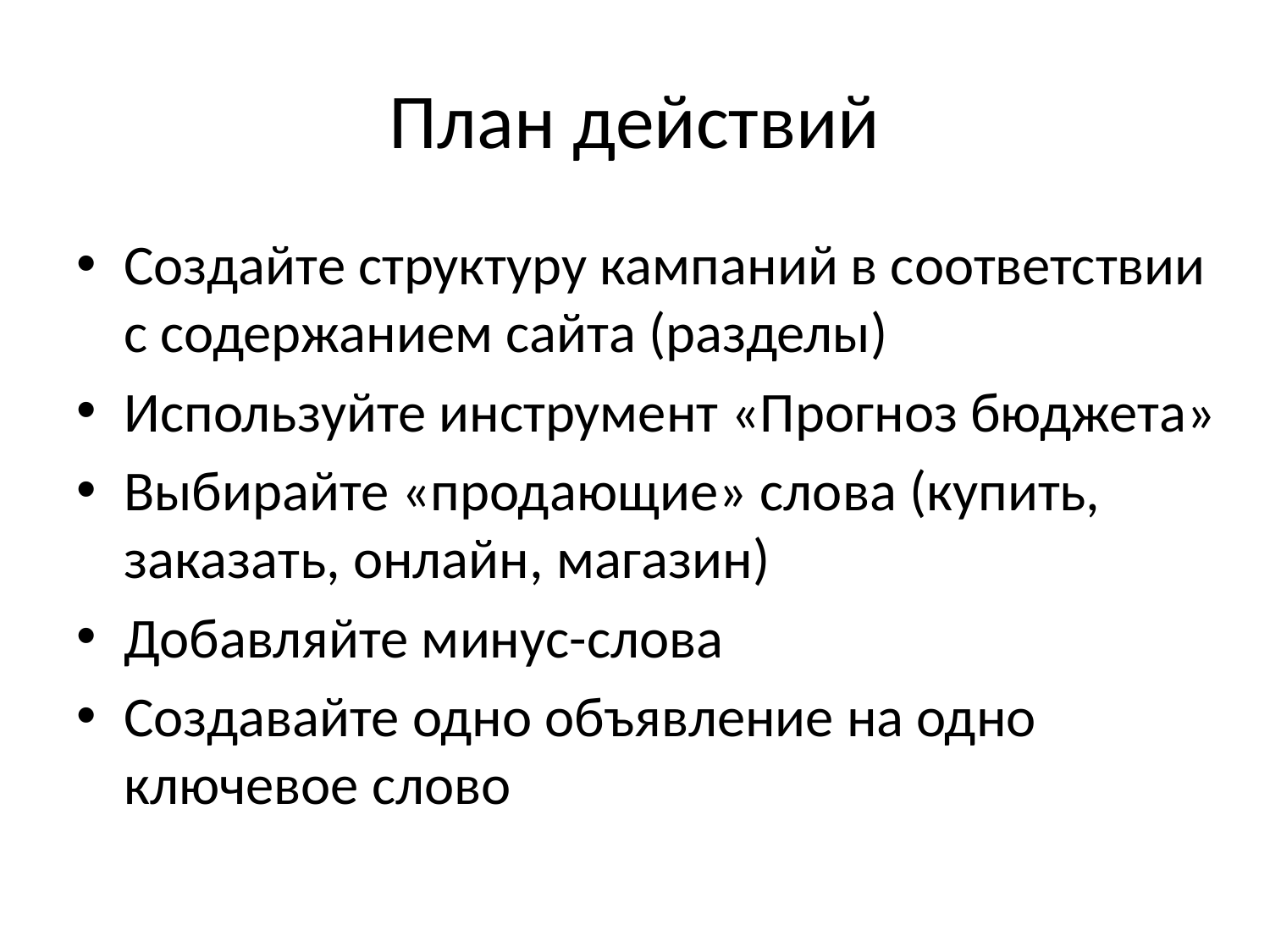

# План действий
Создайте структуру кампаний в соответствии с содержанием сайта (разделы)
Используйте инструмент «Прогноз бюджета»
Выбирайте «продающие» слова (купить, заказать, онлайн, магазин)
Добавляйте минус-слова
Создавайте одно объявление на одно ключевое слово